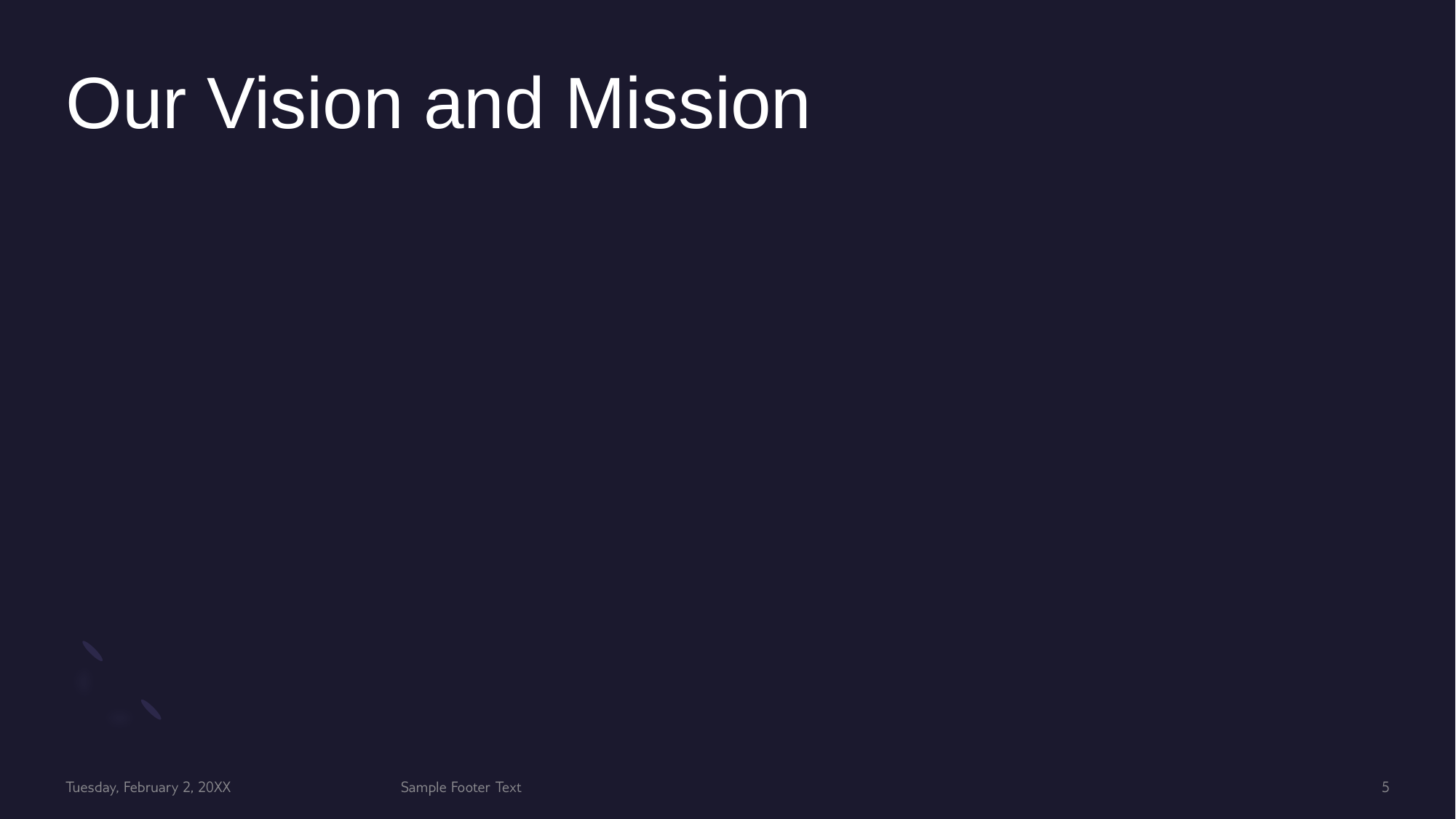

# Our Vision and Mission

Tuesday, February 2, 20XX
Sample Footer Text
5